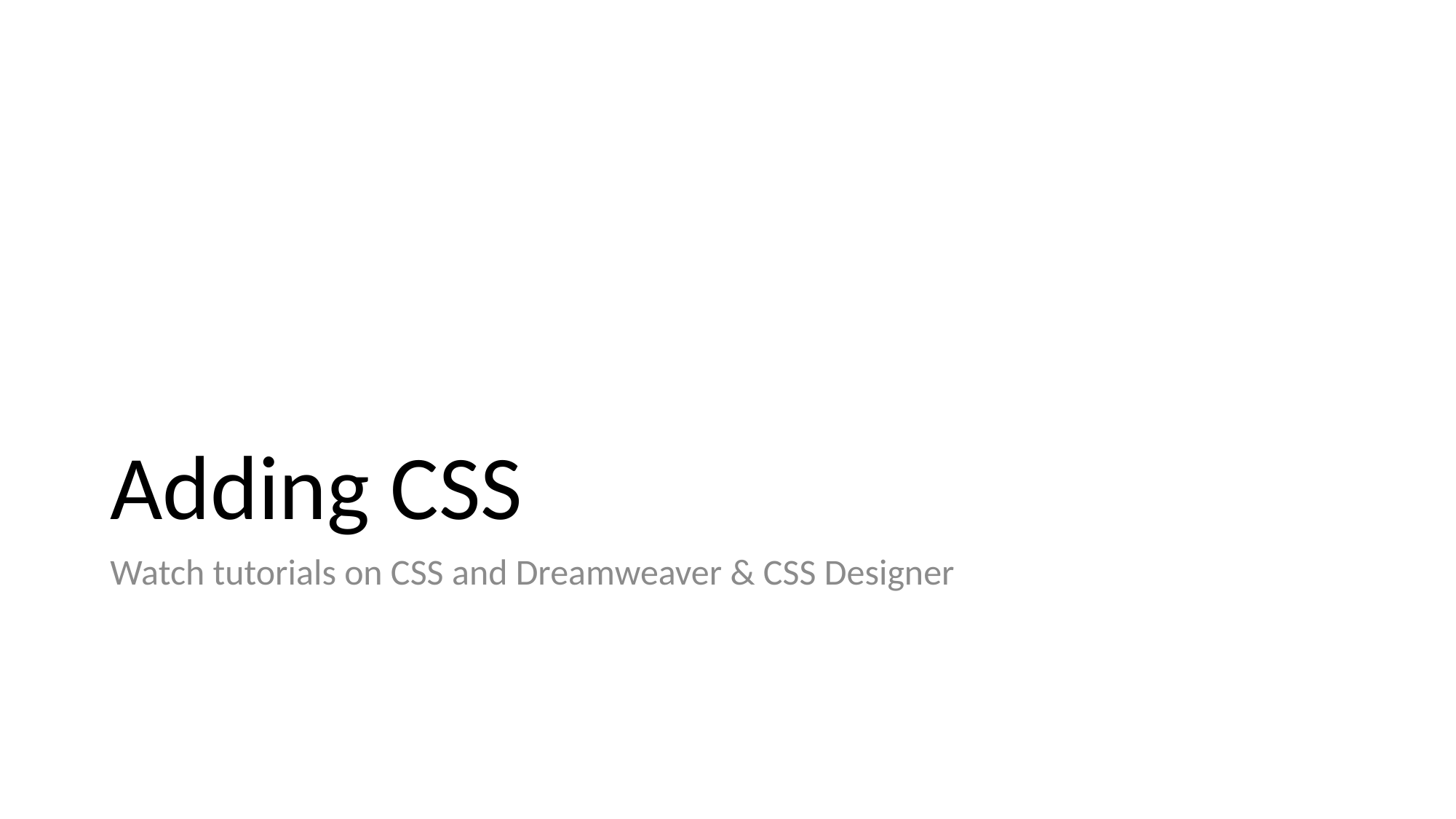

# Adding CSS
Watch tutorials on CSS and Dreamweaver & CSS Designer